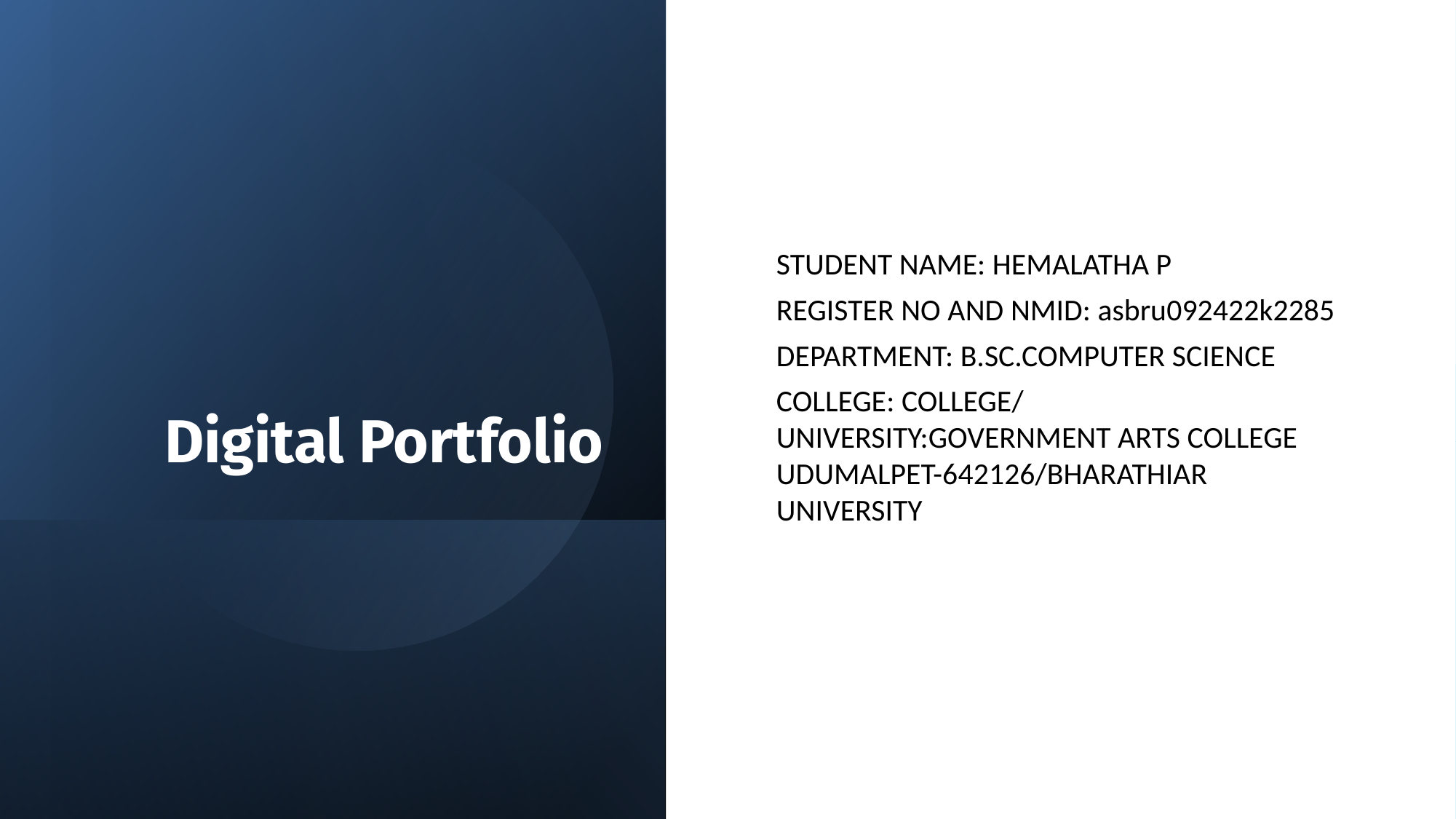

# Digital Portfolio

STUDENT NAME: HEMALATHA P
REGISTER NO AND NMID: asbru092422k2285
DEPARTMENT: B.SC.COMPUTER SCIENCE
COLLEGE: COLLEGE/ UNIVERSITY:GOVERNMENT ARTS COLLEGE UDUMALPET-642126/BHARATHIAR UNIVERSITY